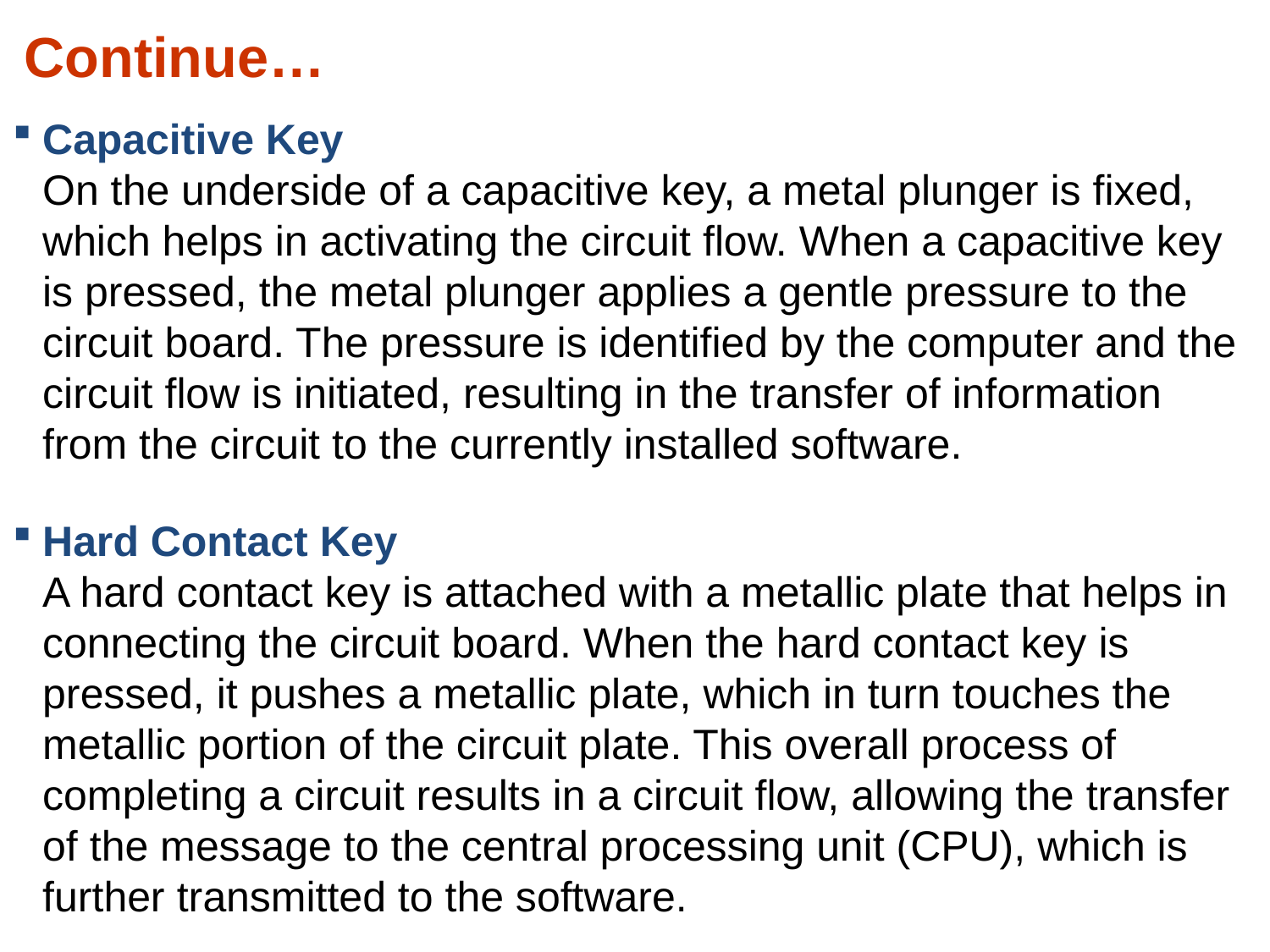

Continue…
Capacitive Key
On the underside of a capacitive key, a metal plunger is fixed, which helps in activating the circuit flow. When a capacitive key is pressed, the metal plunger applies a gentle pressure to the circuit board. The pressure is identified by the computer and the circuit flow is initiated, resulting in the transfer of information from the circuit to the currently installed software.
Hard Contact Key
A hard contact key is attached with a metallic plate that helps in connecting the circuit board. When the hard contact key is pressed, it pushes a metallic plate, which in turn touches the metallic portion of the circuit plate. This overall process of completing a circuit results in a circuit flow, allowing the transfer of the message to the central processing unit (CPU), which is further transmitted to the software.